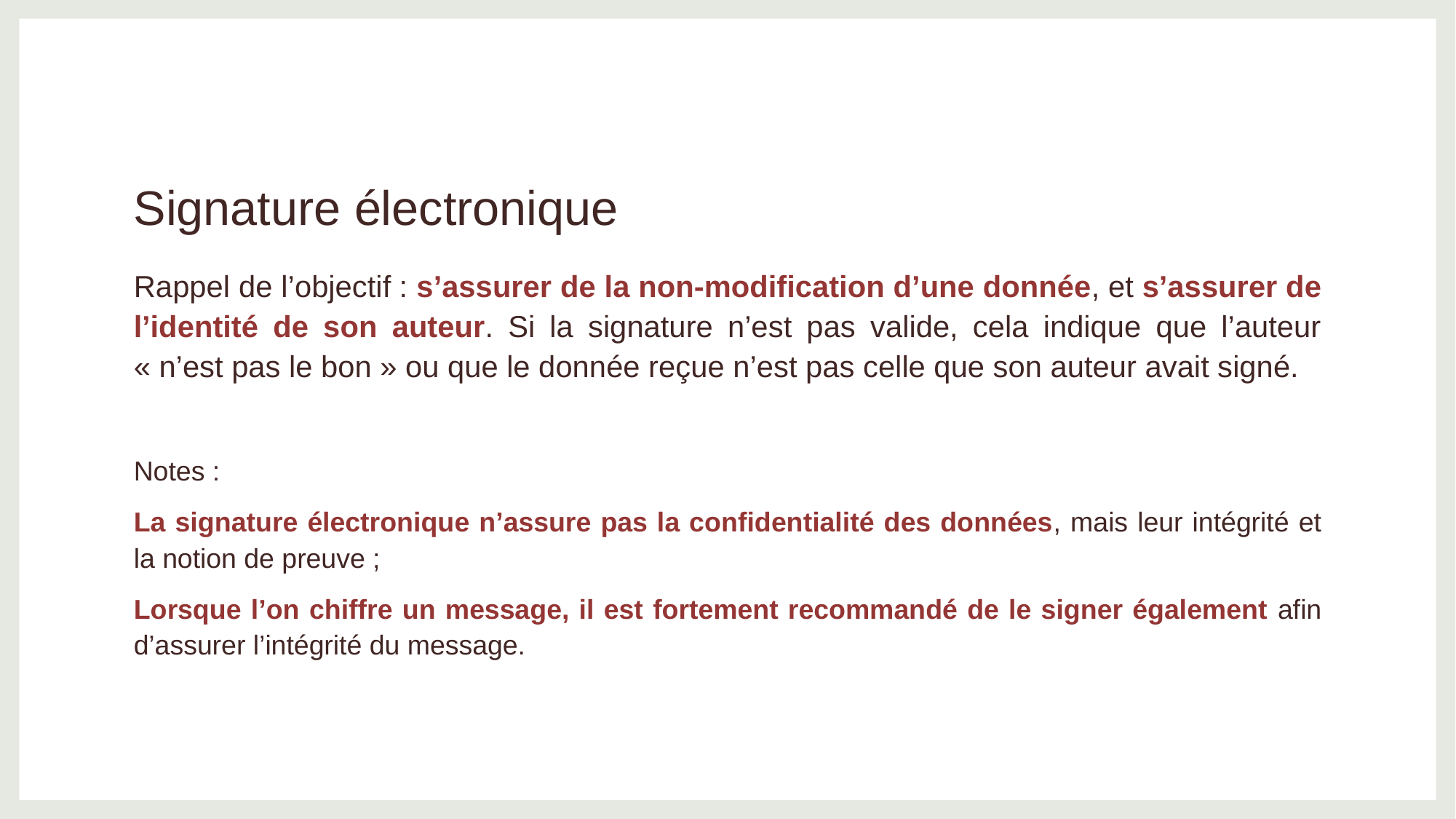

# Signature électronique
Rappel de l’objectif : s’assurer de la non-modification d’une donnée, et s’assurer de l’identité de son auteur. Si la signature n’est pas valide, cela indique que l’auteur « n’est pas le bon » ou que le donnée reçue n’est pas celle que son auteur avait signé.

Notes :
La signature électronique n’assure pas la confidentialité des données, mais leur intégrité et la notion de preuve ;
Lorsque l’on chiffre un message, il est fortement recommandé de le signer également afin d’assurer l’intégrité du message.